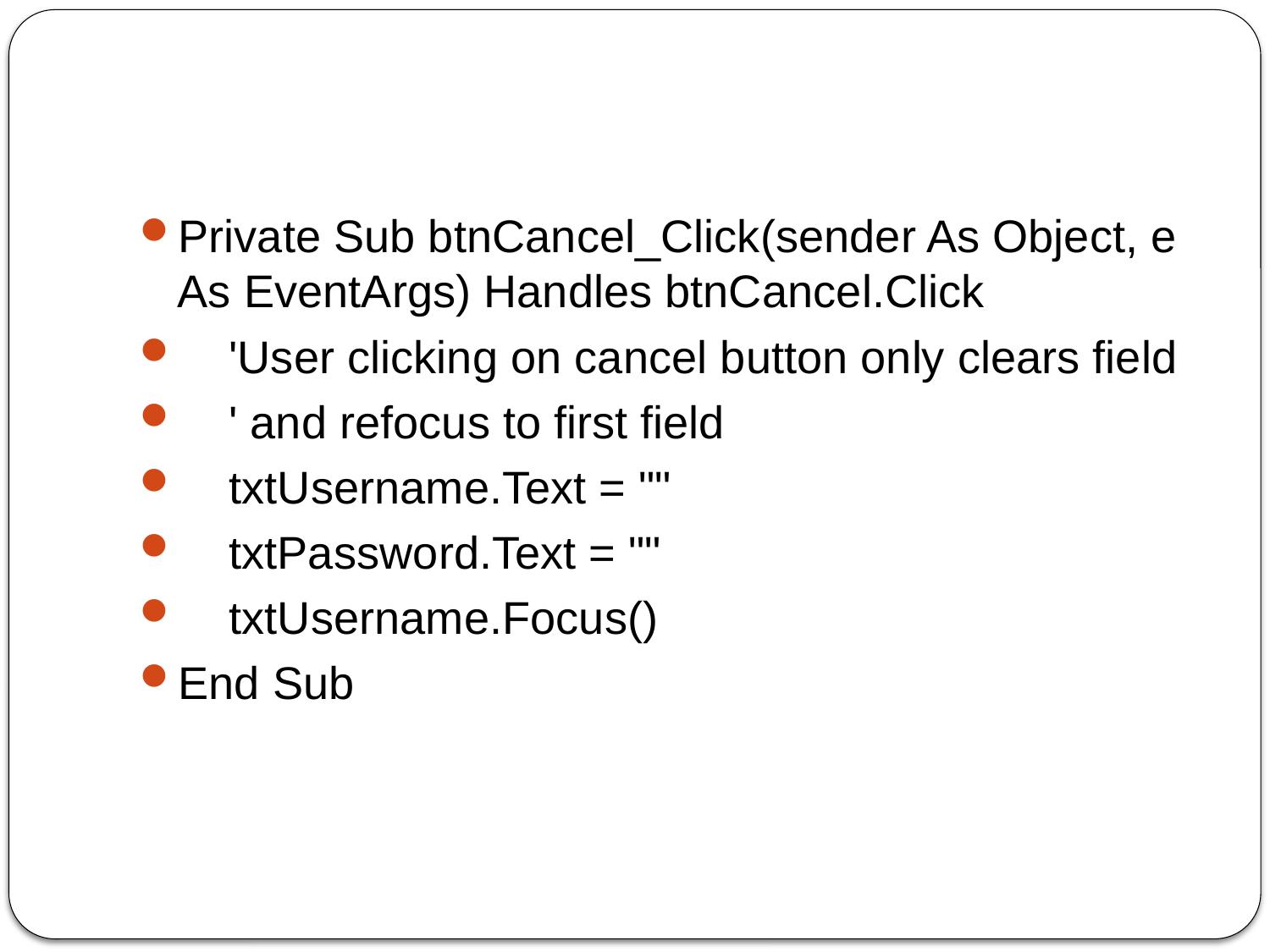

#
Private Sub btnCancel_Click(sender As Object, e As EventArgs) Handles btnCancel.Click
    'User clicking on cancel button only clears field
    ' and refocus to first field
    txtUsername.Text = ""
    txtPassword.Text = ""
    txtUsername.Focus()
End Sub